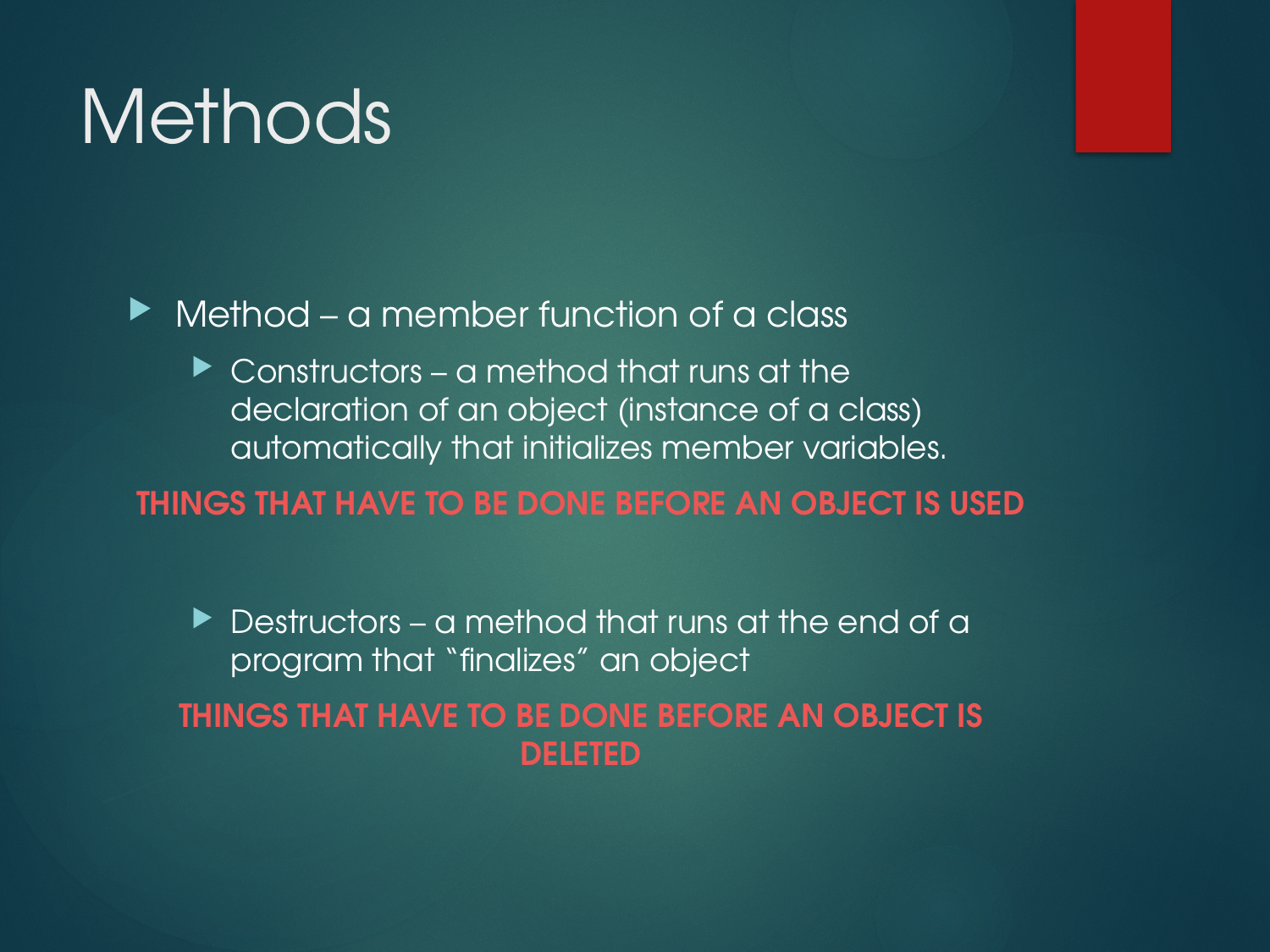

# Methods
Method – a member function of a class
Constructors – a method that runs at the declaration of an object (instance of a class) automatically that initializes member variables.
THINGS THAT HAVE TO BE DONE BEFORE AN OBJECT IS USED

Destructors – a method that runs at the end of a program that “finalizes” an object
THINGS THAT HAVE TO BE DONE BEFORE AN OBJECT IS DELETED